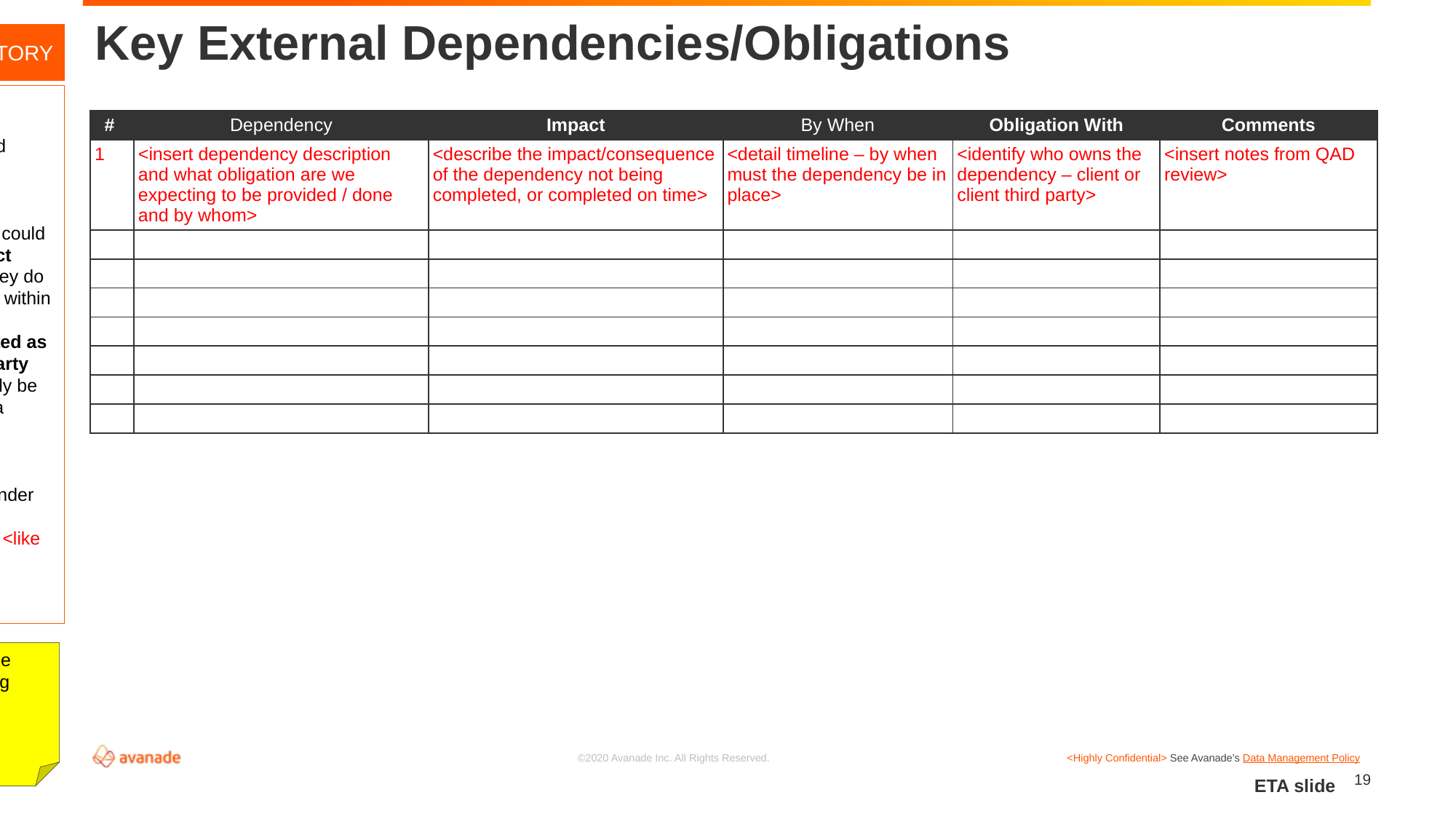

Key External Dependencies/Obligations
MANDATORY
Slide Purpose:  Provides an overview of the key Client dependencies and associated obligations.

Key Note:
Dependencies are items that could materially impact the project schedule and activities if they do not happen or do not happen within the planned timeframe.  Dependencies must be stated as a clear obligation on one party within the SOW, and can only be changed in delivery through a contractual change request.

Instructions:
Do NOT delete this slide under any circumstances
Populate all text formatted <like this>
Delete this message upon completion
| # | Dependency | Impact | By When | Obligation With | Comments |
| --- | --- | --- | --- | --- | --- |
| 1 | <insert dependency description and what obligation are we expecting to be provided / done and by whom> | <describe the impact/consequence of the dependency not being completed, or completed on time> | <detail timeline – by when must the dependency be in place> | <identify who owns the dependency – client or client third party> | <insert notes from QAD review> |
|  |  |  |  |  |  |
|  |  |  |  |  |  |
|  |  |  |  |  |  |
|  |  |  |  |  |  |
|  |  |  |  |  |  |
|  |  |  |  |  |  |
|  |  |  |  |  |  |
Sticky note to use during solutioning
19
ETA slide